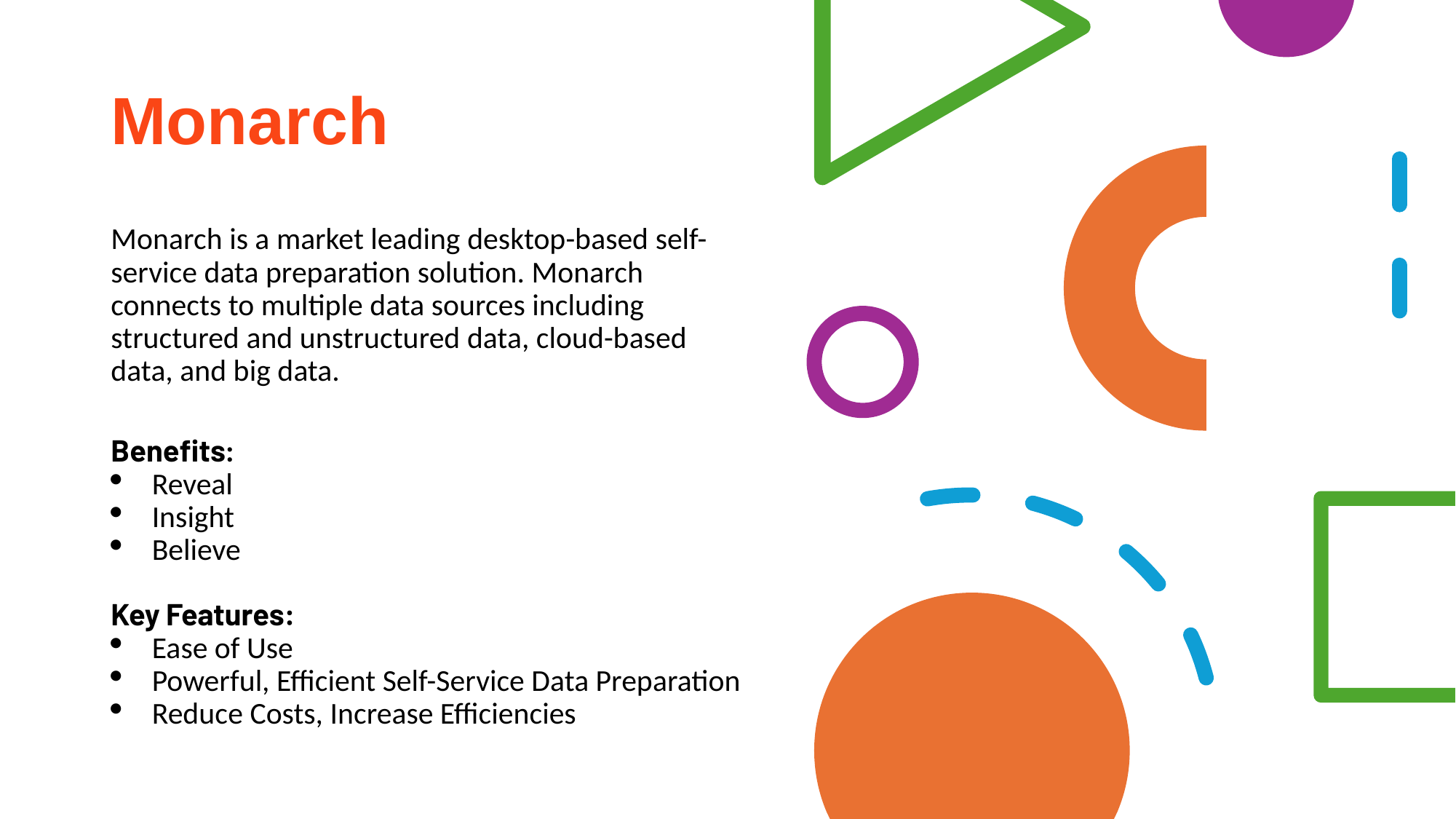

# Monarch

Monarch is a market leading desktop-based self-service data preparation solution. Monarch connects to multiple data sources including structured and unstructured data, cloud-based data, and big data.

Benefits:
Reveal
Insight
Believe

Key Features:
Ease of Use
Powerful, Efficient Self-Service Data Preparation
Reduce Costs, Increase Efficiencies